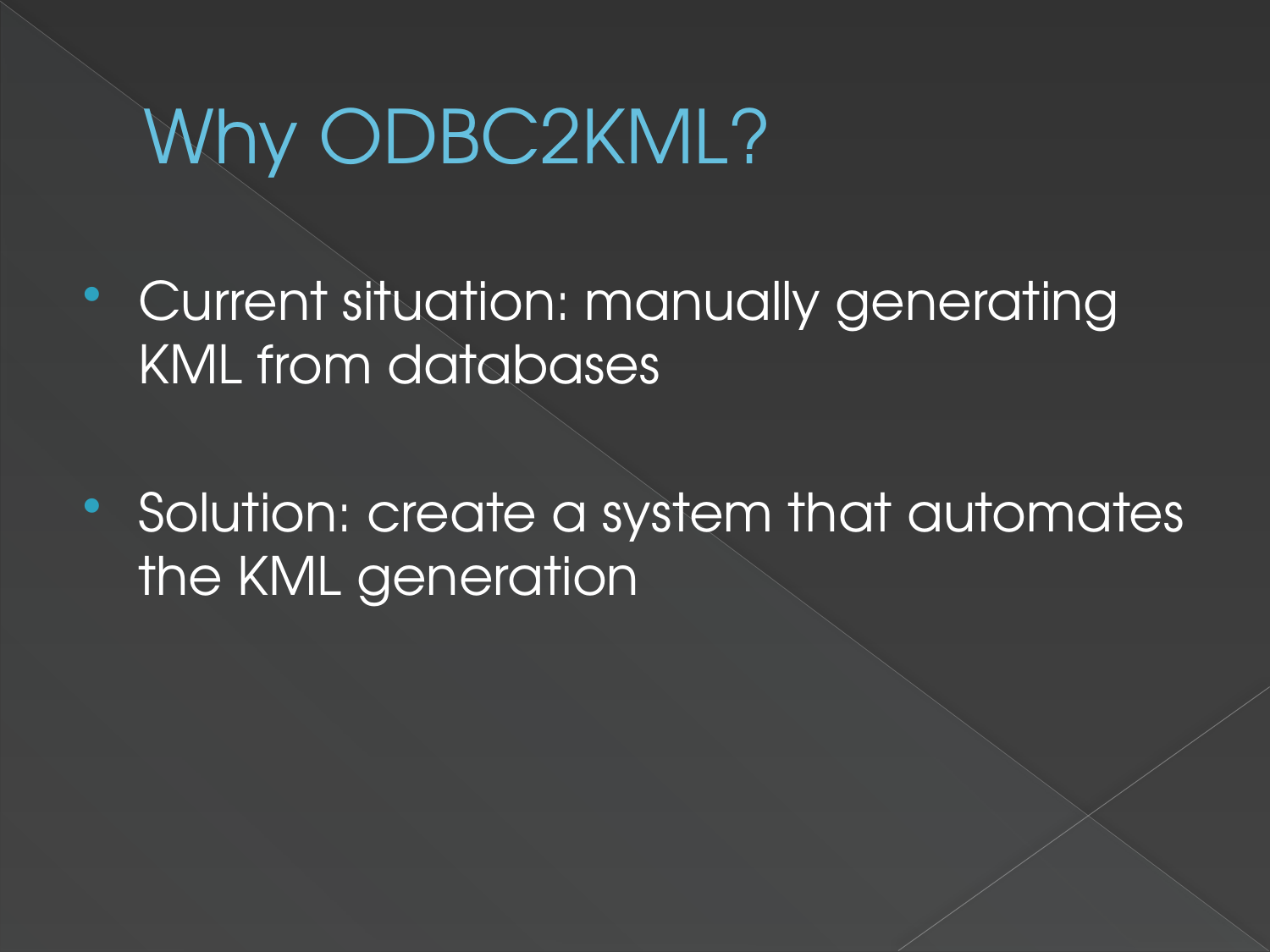

# Why ODBC2KML?
Current situation: manually generating KML from databases

Solution: create a system that automates the KML generation